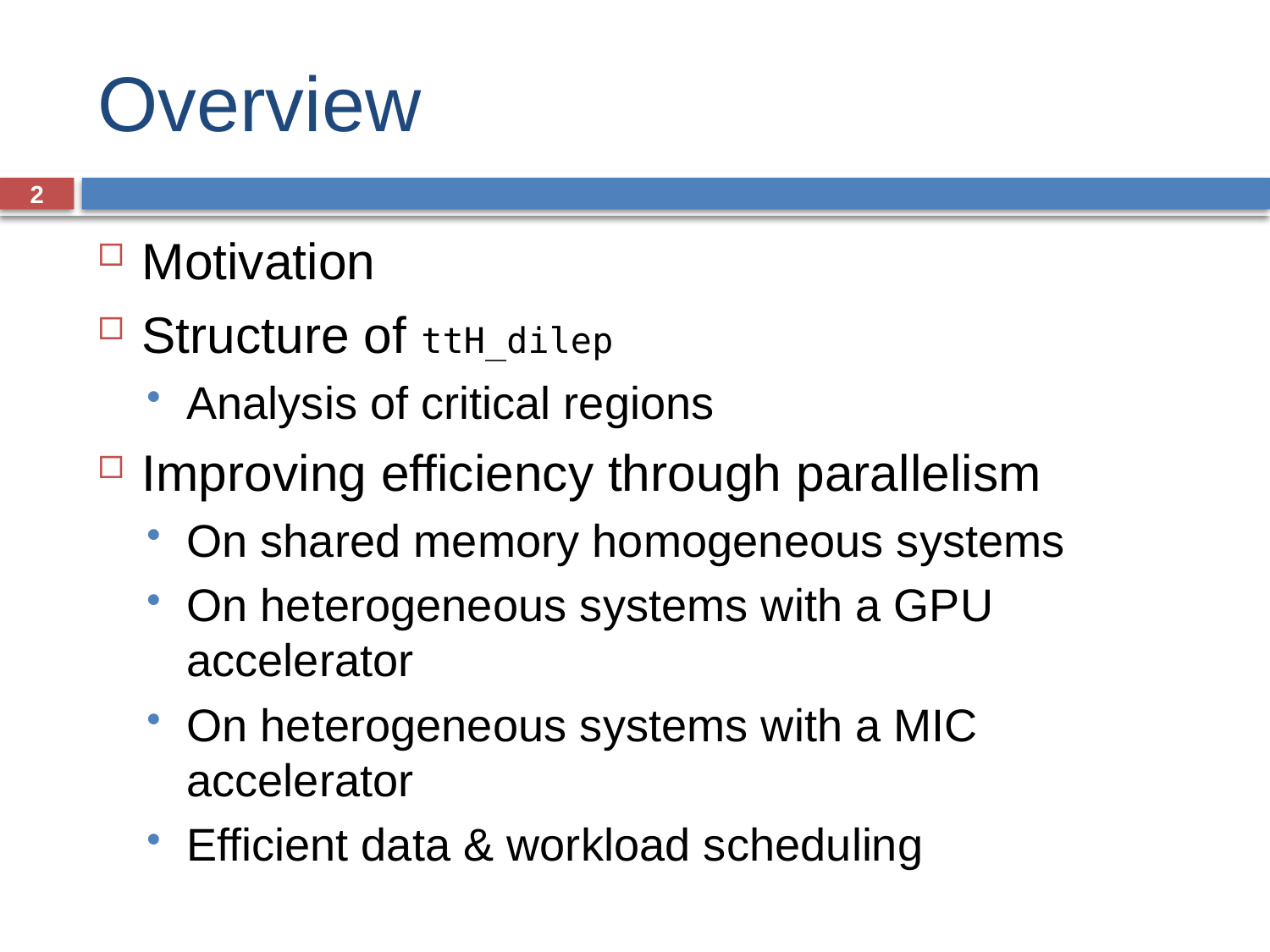

# Overview
2
Motivation
Structure of ttH_dilep
Analysis of critical regions
Improving efficiency through parallelism
On shared memory homogeneous systems
On heterogeneous systems with a GPU accelerator
On heterogeneous systems with a MIC accelerator
Efficient data & workload scheduling